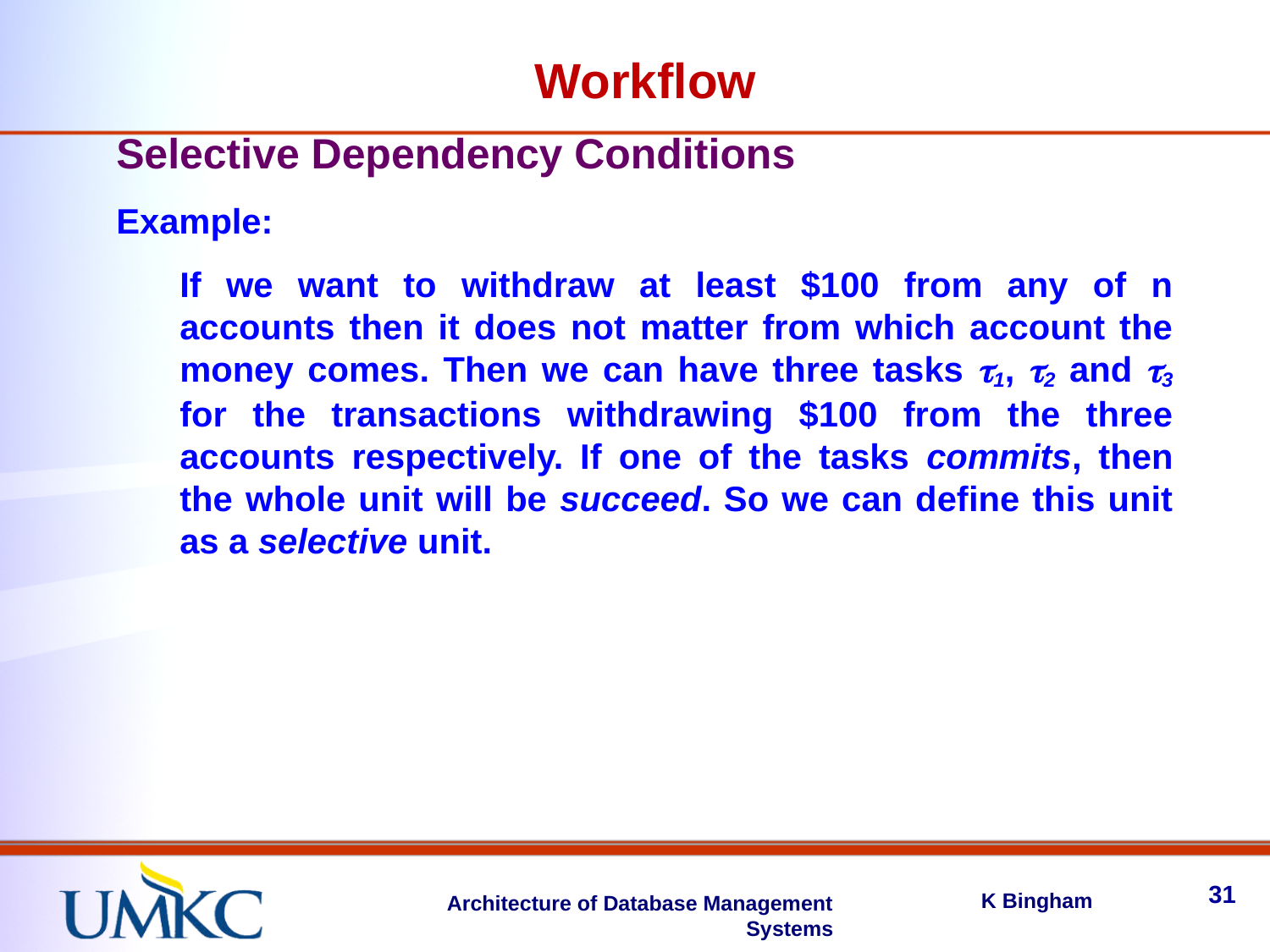

Workflow
Selective Dependency Conditions
Example:
If we want to withdraw at least $100 from any of n accounts then it does not matter from which account the money comes. Then we can have three tasks τ1, τ2 and τ3 for the transactions withdrawing $100 from the three accounts respectively. If one of the tasks commits, then the whole unit will be succeed. So we can define this unit as a selective unit.
31